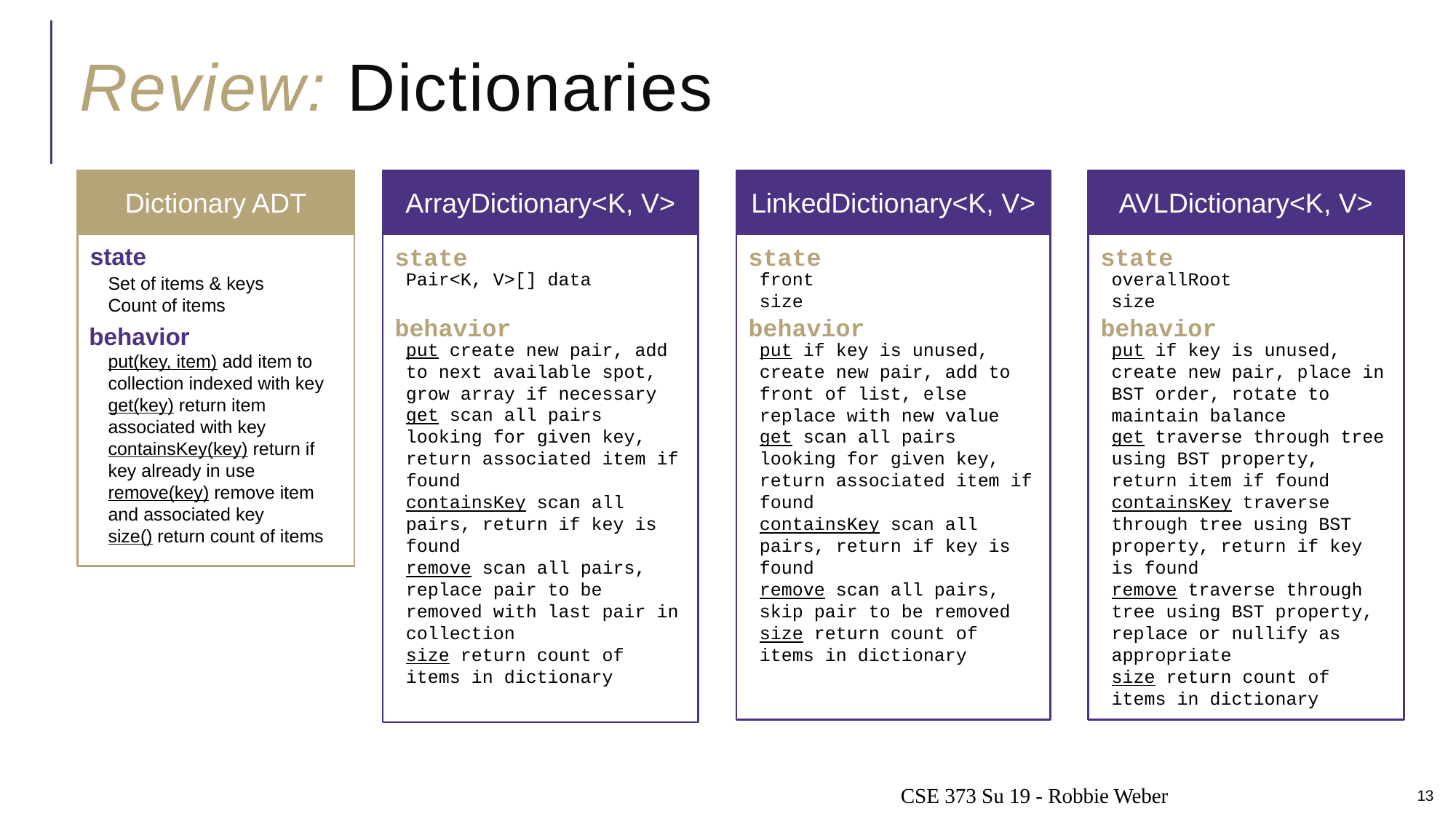

# Review: Dictionaries
Dictionary ADT

state
Set of items & keys
Count of items
behavior
put(key, item) add item to collection indexed with key
get(key) return item associated with key
containsKey(key) return if key already in use
remove(key) remove item and associated key
size() return count of items
ArrayDictionary<K, V>

state
Pair<K, V>[] data
behavior
put create new pair, add to next available spot, grow array if necessary
get scan all pairs looking for given key, return associated item if found
containsKey scan all pairs, return if key is found
remove scan all pairs, replace pair to be removed with last pair in collection
size return count of items in dictionary
LinkedDictionary<K, V>

state
front
size
behavior
put if key is unused, create new pair, add to front of list, else replace with new value
get scan all pairs looking for given key, return associated item if found
containsKey scan all pairs, return if key is found
remove scan all pairs, skip pair to be removed
size return count of items in dictionary
AVLDictionary<K, V>

state
overallRoot
size
behavior
put if key is unused, create new pair, place in BST order, rotate to maintain balance
get traverse through tree using BST property, return item if found
containsKey traverse through tree using BST property, return if key is found
remove traverse through tree using BST property, replace or nullify as appropriate
size return count of items in dictionary
CSE 373 Su 19 - Robbie Weber
13